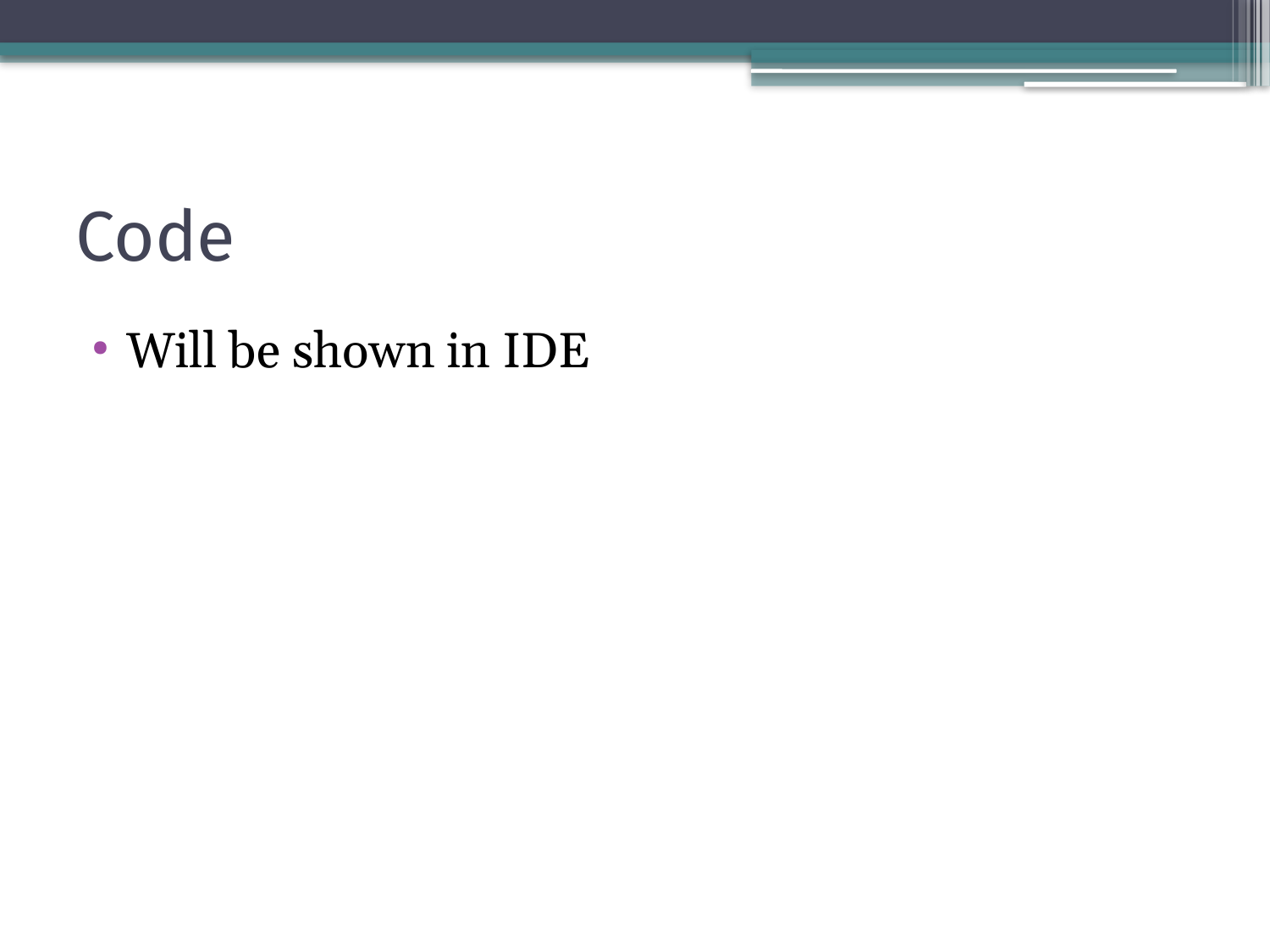

# Code
Will be shown in IDE